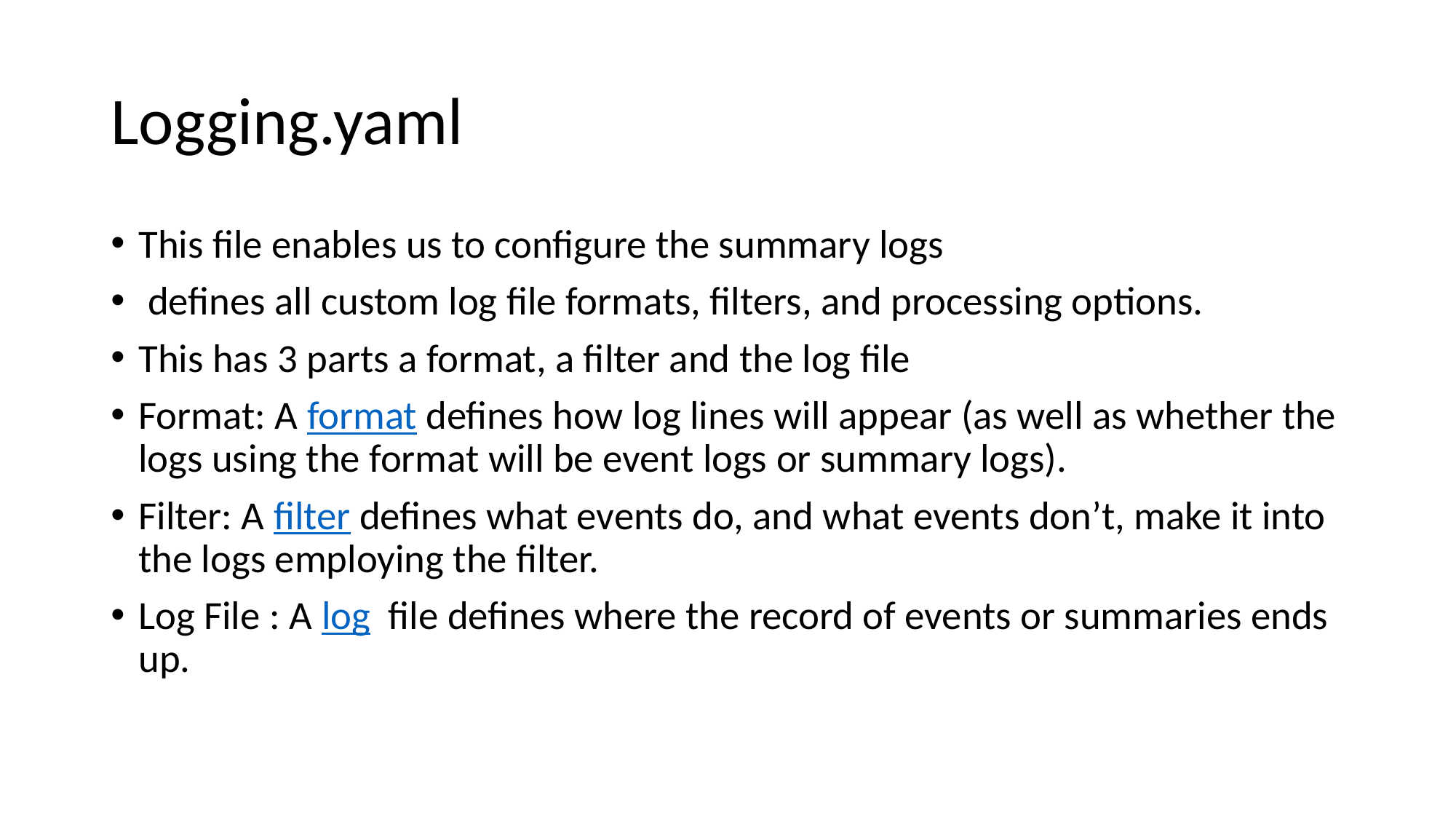

# Logging.yaml
This file enables us to configure the summary logs
 defines all custom log file formats, filters, and processing options.
This has 3 parts a format, a filter and the log file
Format: A format defines how log lines will appear (as well as whether the logs using the format will be event logs or summary logs).
Filter: A filter defines what events do, and what events don’t, make it into the logs employing the filter.
Log File : A log  file defines where the record of events or summaries ends up.